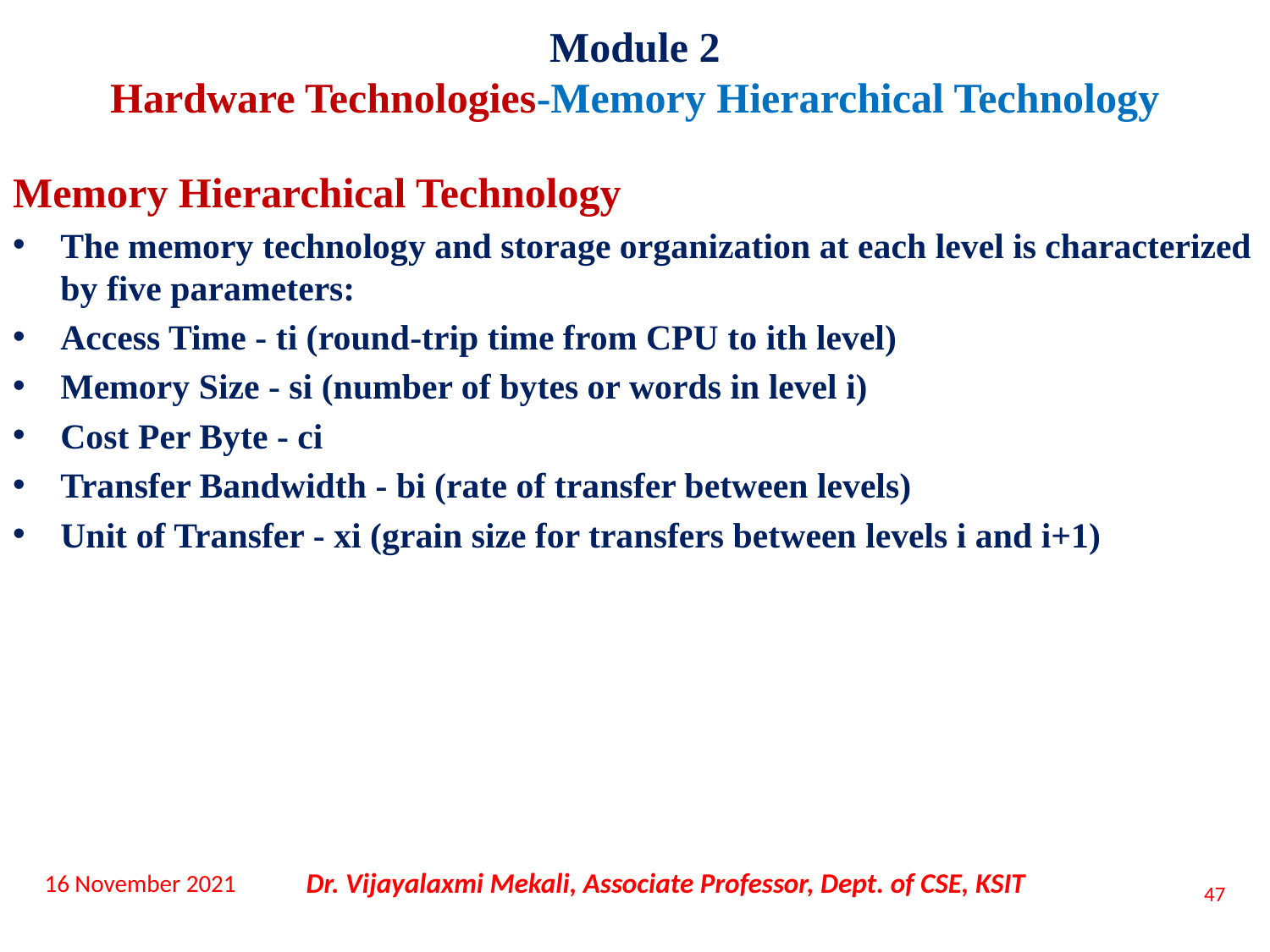

Module 2
Hardware Technologies-Memory Hierarchical Technology

Memory Hierarchical Technology
The memory technology and storage organization at each level is characterized by five parameters:
Access Time - ti (round-trip time from CPU to ith level)
Memory Size - si (number of bytes or words in level i)
Cost Per Byte - ci
Transfer Bandwidth - bi (rate of transfer between levels)
Unit of Transfer - xi (grain size for transfers between levels i and i+1)

16 November 2021
Dr. Vijayalaxmi Mekali, Associate Professor, Dept. of CSE, KSIT
47